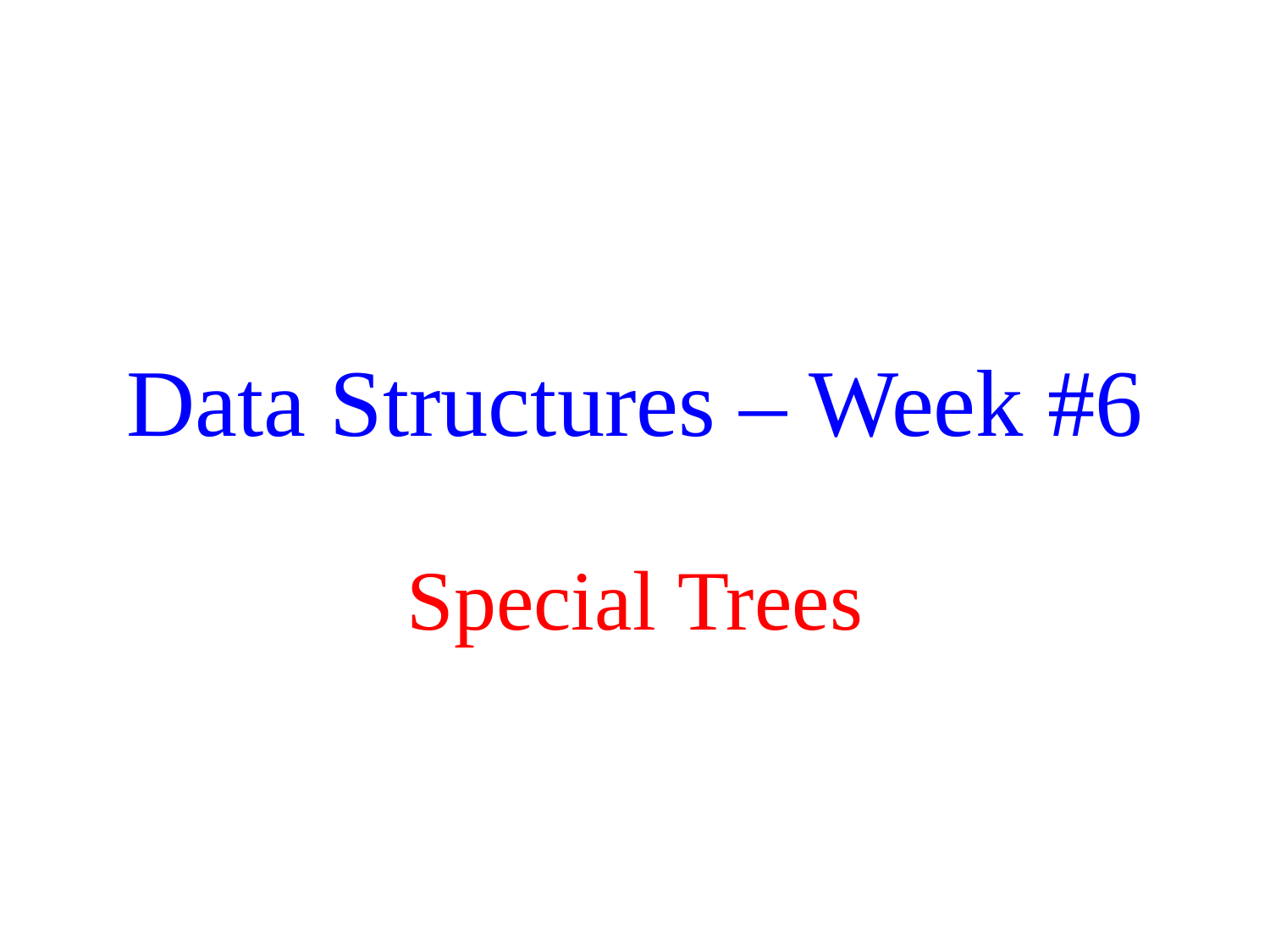

# Data Structures – Week #6
Special Trees